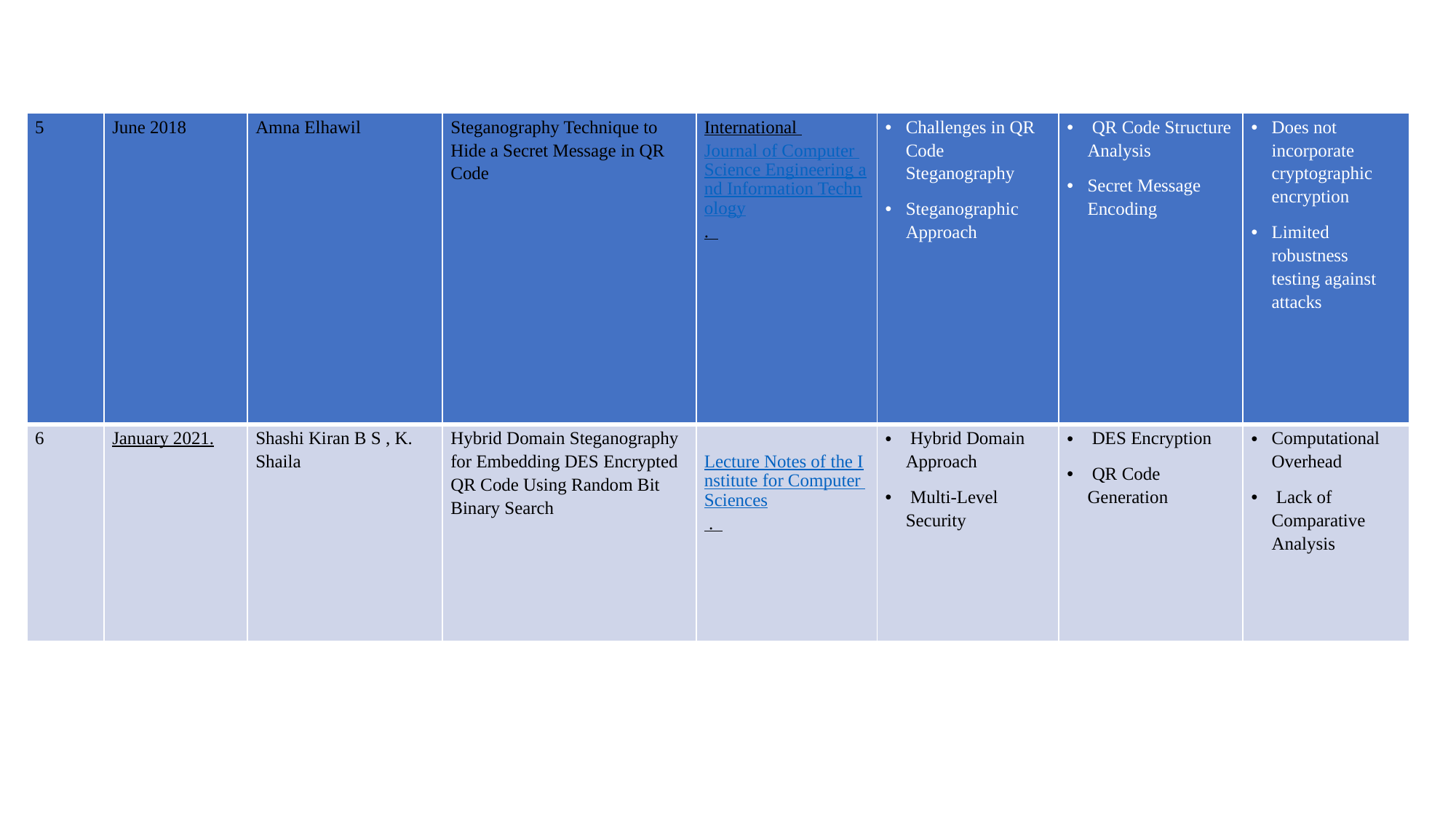

| 5 | June 2018 | Amna Elhawil | Steganography Technique to Hide a Secret Message in QR Code | International Journal of Computer Science Engineering and Information Technology. | Challenges in QR Code Steganography Steganographic Approach | QR Code Structure Analysis Secret Message Encoding | Does not incorporate cryptographic encryption Limited robustness testing against attacks |
| --- | --- | --- | --- | --- | --- | --- | --- |
| 6 | January 2021. | Shashi Kiran B S , K. Shaila | Hybrid Domain Steganography for Embedding DES Encrypted QR Code Using Random Bit Binary Search | Lecture Notes of the Institute for Computer Sciences . | Hybrid Domain Approach Multi-Level Security | DES Encryption QR Code Generation | Computational Overhead Lack of Comparative Analysis |